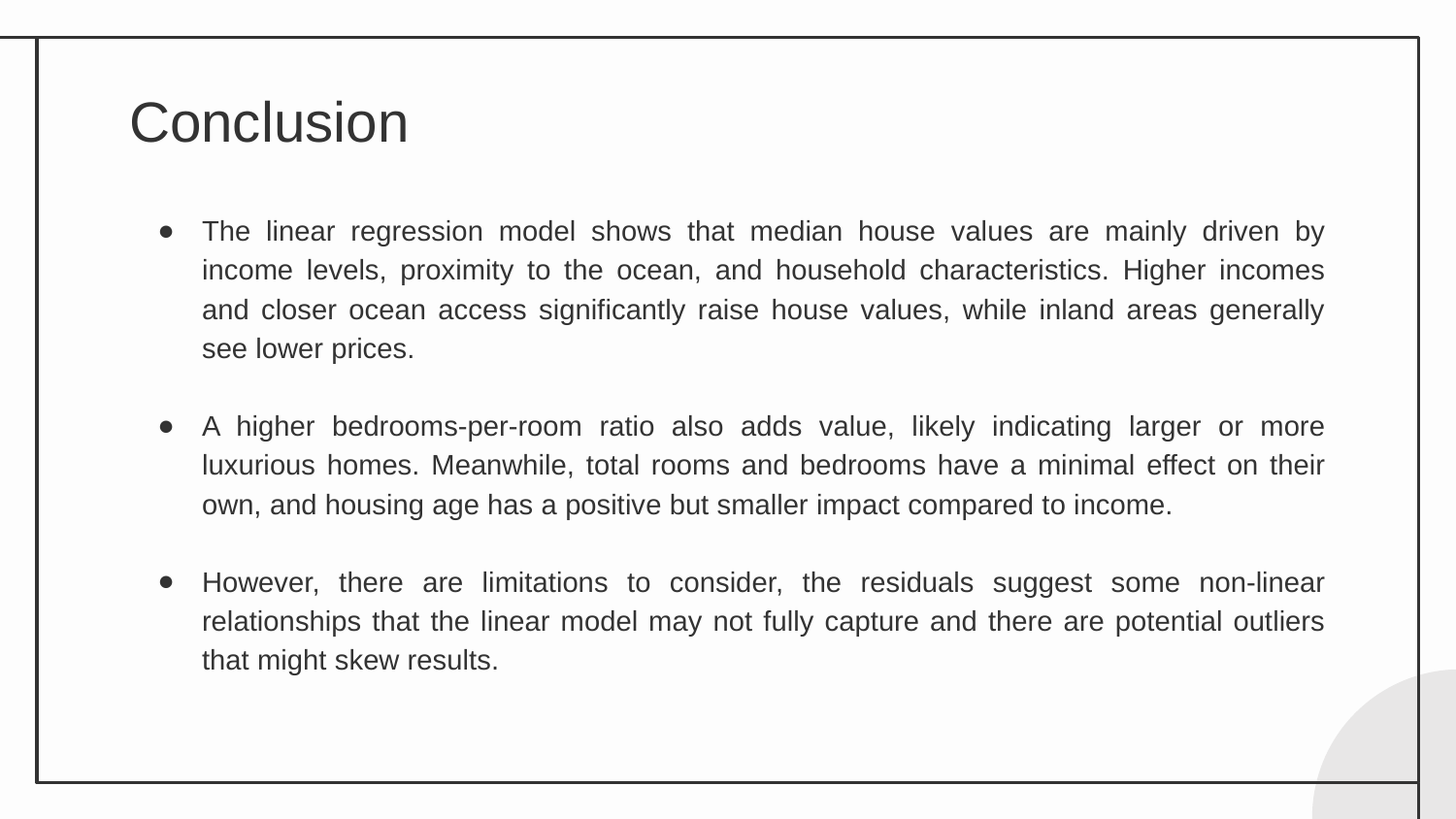

# Conclusion
The linear regression model shows that median house values are mainly driven by income levels, proximity to the ocean, and household characteristics. Higher incomes and closer ocean access significantly raise house values, while inland areas generally see lower prices.

A higher bedrooms-per-room ratio also adds value, likely indicating larger or more luxurious homes. Meanwhile, total rooms and bedrooms have a minimal effect on their own, and housing age has a positive but smaller impact compared to income.

However, there are limitations to consider, the residuals suggest some non-linear relationships that the linear model may not fully capture and there are potential outliers that might skew results.